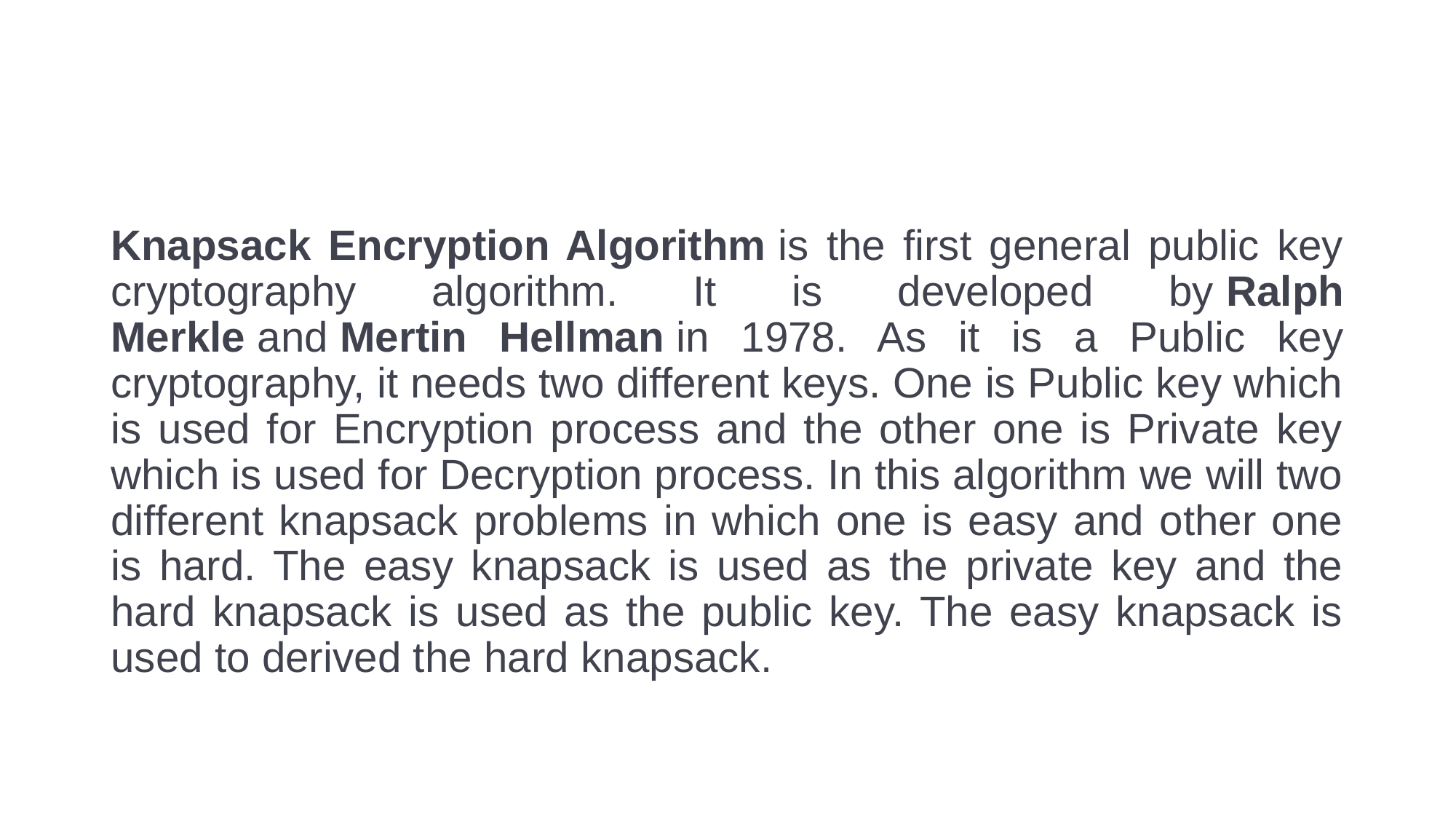

#
Knapsack Encryption Algorithm is the first general public key cryptography algorithm. It is developed by Ralph Merkle and Mertin Hellman in 1978. As it is a Public key cryptography, it needs two different keys. One is Public key which is used for Encryption process and the other one is Private key which is used for Decryption process. In this algorithm we will two different knapsack problems in which one is easy and other one is hard. The easy knapsack is used as the private key and the hard knapsack is used as the public key. The easy knapsack is used to derived the hard knapsack.